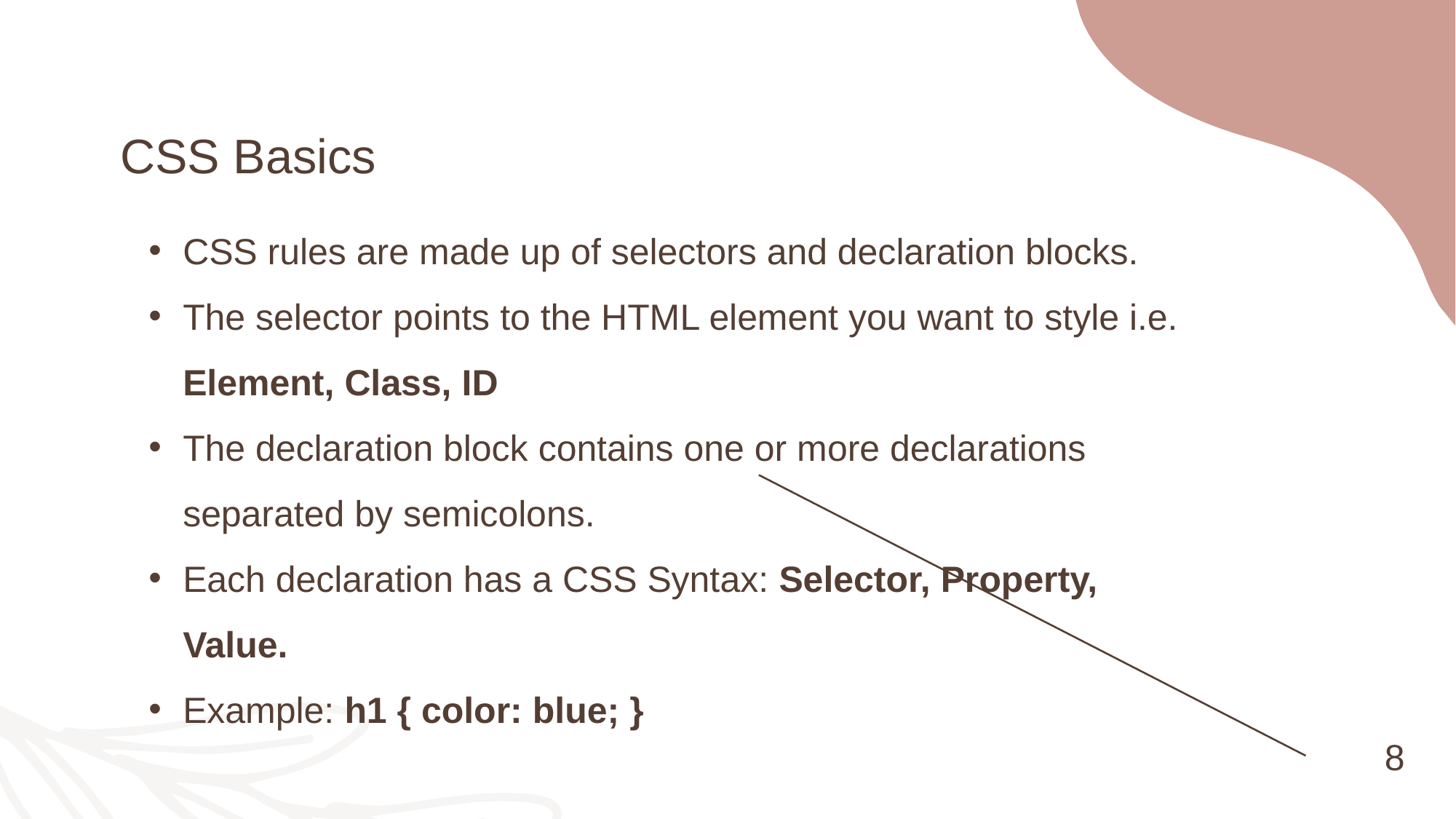

# CSS Basics
CSS rules are made up of selectors and declaration blocks.
The selector points to the HTML element you want to style i.e. Element, Class, ID
The declaration block contains one or more declarations separated by semicolons.
Each declaration has a CSS Syntax: Selector, Property, Value.
Example: h1 { color: blue; }
8